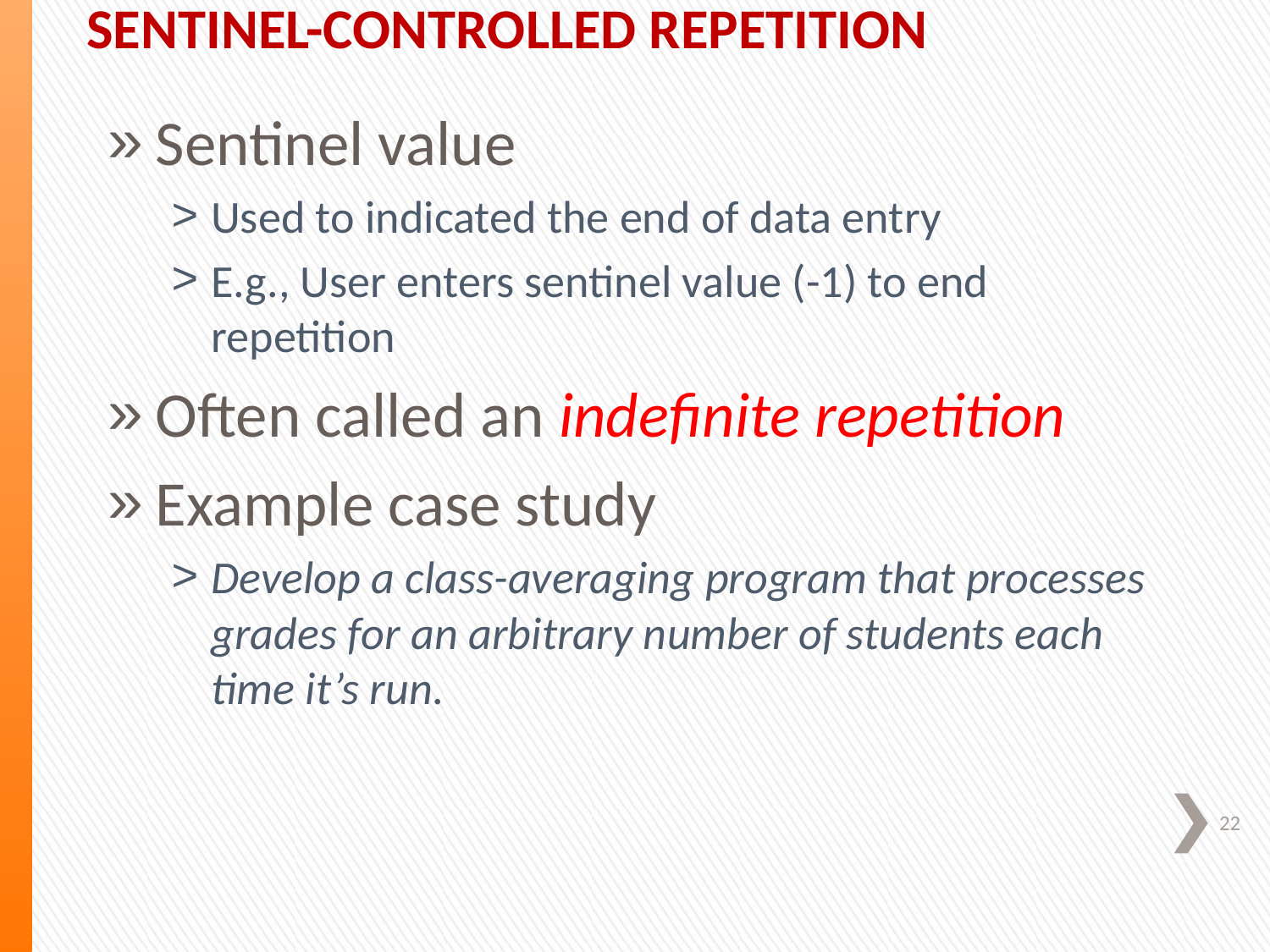

Sentinel-Controlled Repetition
Sentinel value
Used to indicated the end of data entry
E.g., User enters sentinel value (-1) to end repetition
Often called an indefinite repetition
Example case study
Develop a class-averaging program that processes grades for an arbitrary number of students each time it’s run.

22